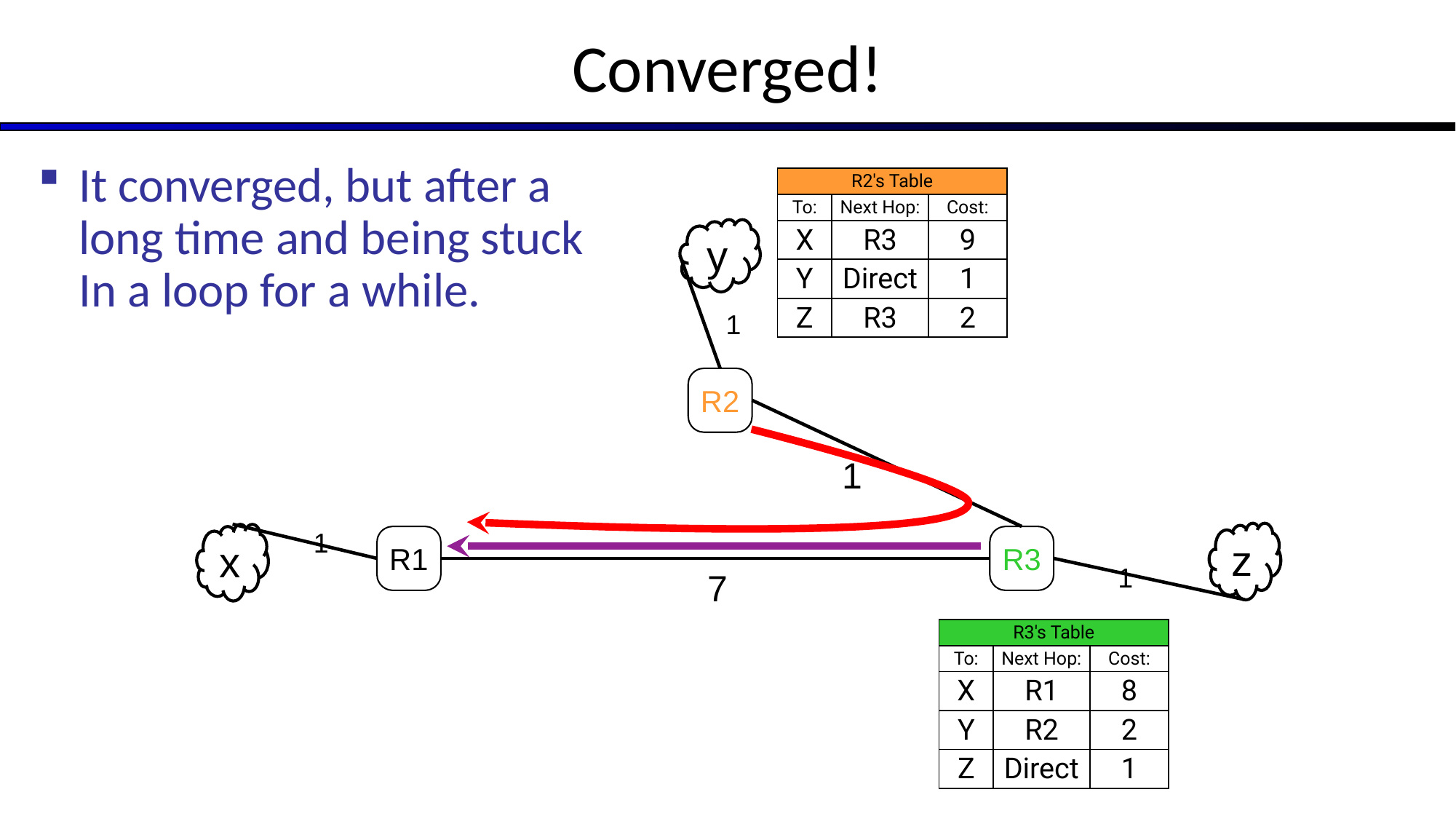

Converged!

It converged, but after a long time and being stuck In a loop for a while.
| R2's Table |  |  |
| --- | --- | --- |
| To: | Next Hop: | Cost: |
| X | R3 | 9 |
| Y | Direct | 1 |
| Z | R3 | 2 |
y
1
R2

1
1
z
x
R1
R3

1
7
| R3's Table |  |  |
| --- | --- | --- |
| To: | Next Hop: | Cost: |
| X | R1 | 8 |
| Y | R2 | 2 |
| Z | Direct | 1 |